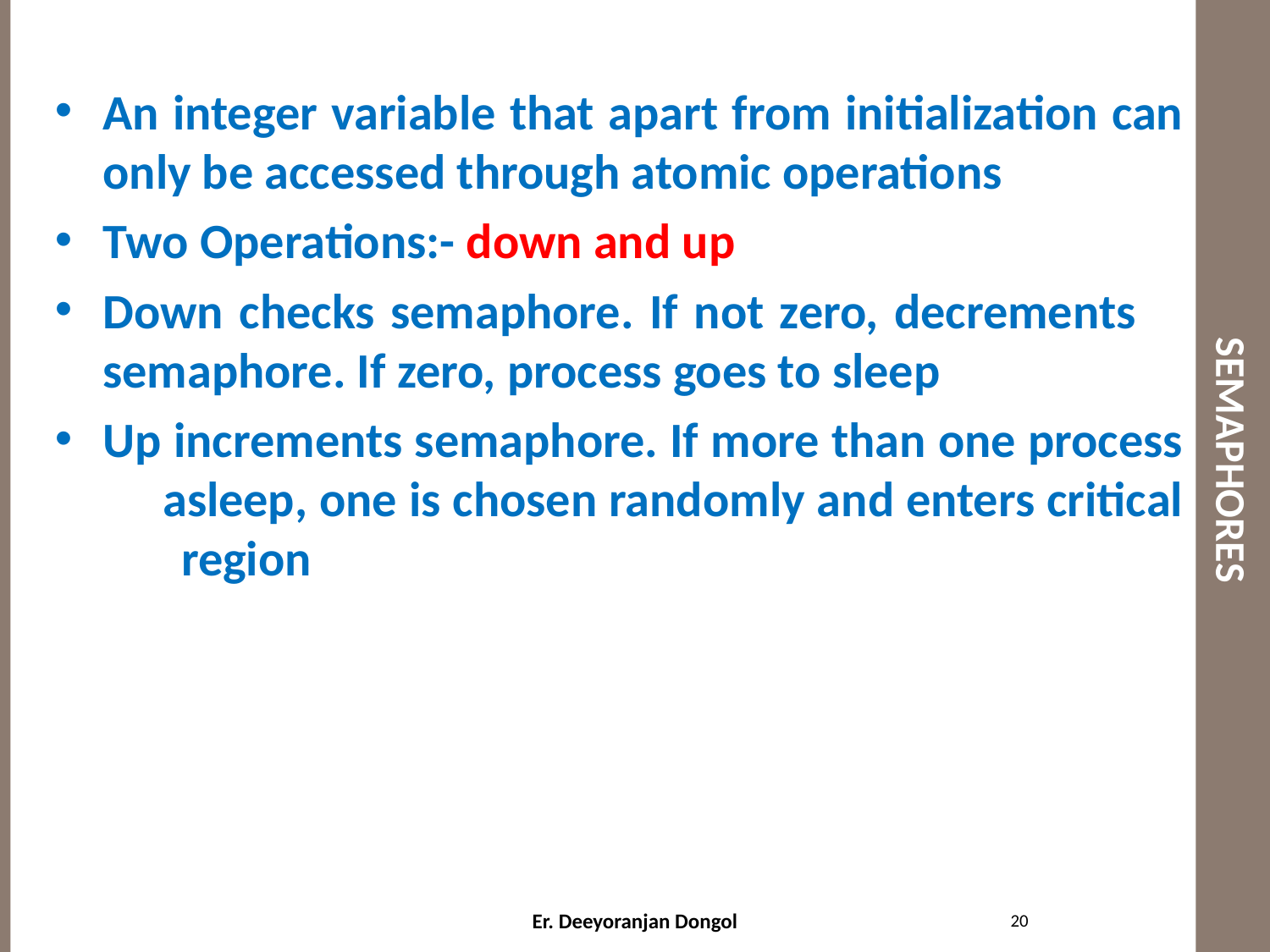

# SEMAPHORES
An integer variable that apart from initialization can only be accessed through atomic operations
Two Operations:- down and up
Down checks semaphore. If not zero, decrements    semaphore. If zero, process goes to sleep
Up increments semaphore. If more than one process      asleep, one is chosen randomly and enters critical        region
20
Er. Deeyoranjan Dongol